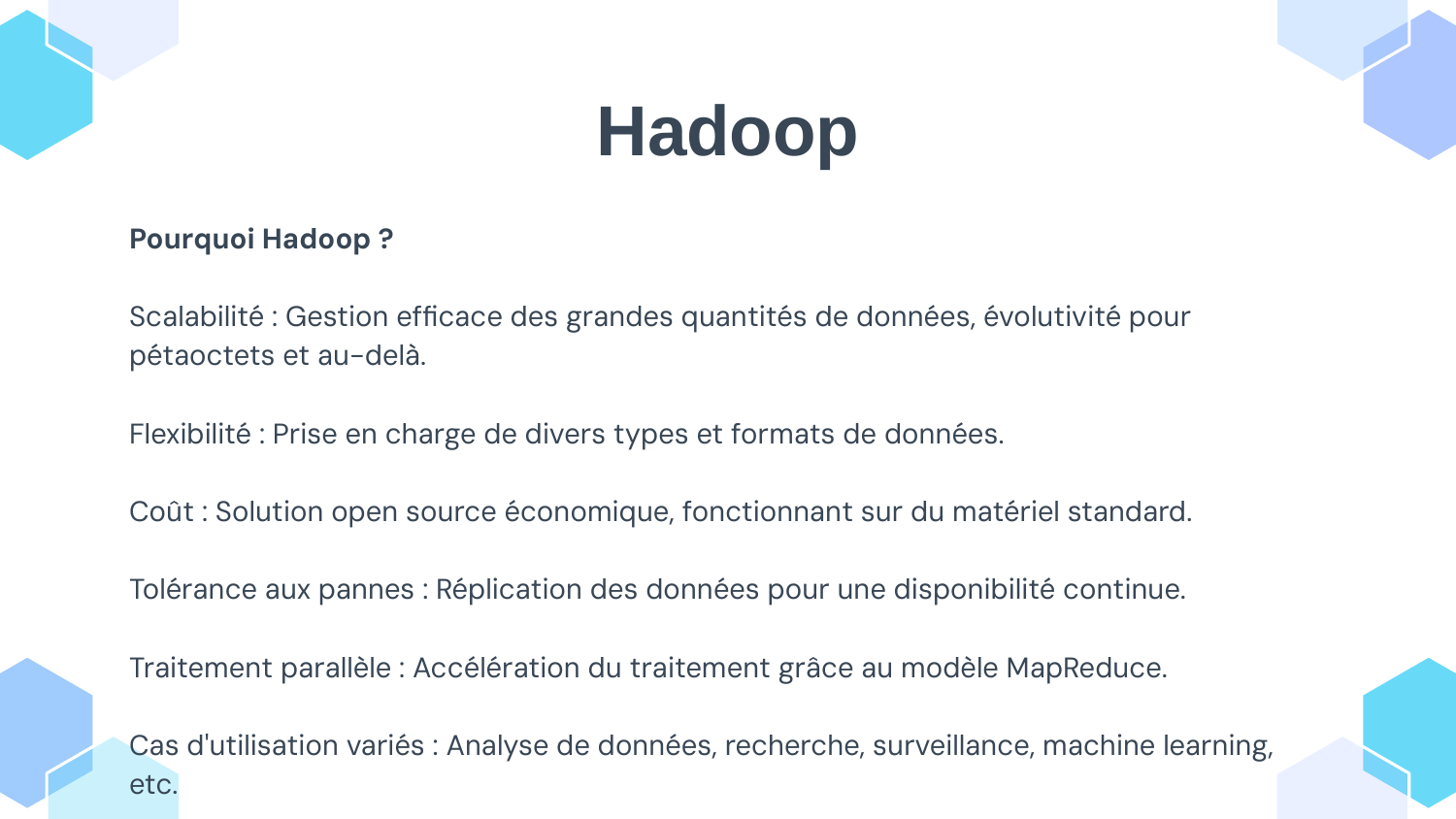

# Hadoop
Pourquoi Hadoop ?

Scalabilité : Gestion efficace des grandes quantités de données, évolutivité pour pétaoctets et au-delà.

Flexibilité : Prise en charge de divers types et formats de données.

Coût : Solution open source économique, fonctionnant sur du matériel standard.

Tolérance aux pannes : Réplication des données pour une disponibilité continue.

Traitement parallèle : Accélération du traitement grâce au modèle MapReduce.

Cas d'utilisation variés : Analyse de données, recherche, surveillance, machine learning, etc.